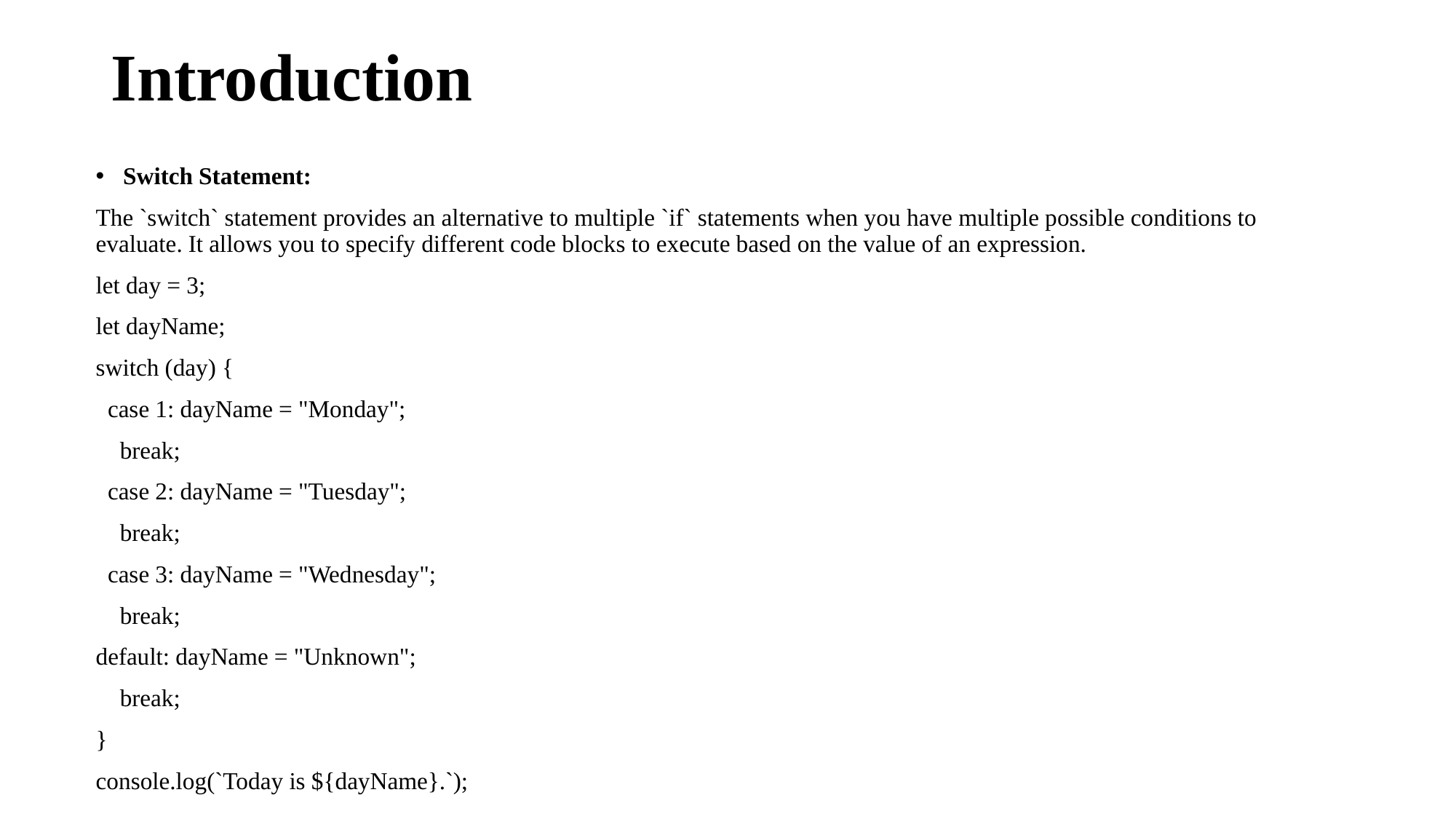

# Introduction
Switch Statement:
The `switch` statement provides an alternative to multiple `if` statements when you have multiple possible conditions to evaluate. It allows you to specify different code blocks to execute based on the value of an expression.
let day = 3;
let dayName;
switch (day) {
  case 1: dayName = "Monday";
    break;
  case 2: dayName = "Tuesday";
    break;
  case 3: dayName = "Wednesday";
    break;
default: dayName = "Unknown";
    break;
}
console.log(`Today is ${dayName}.`);